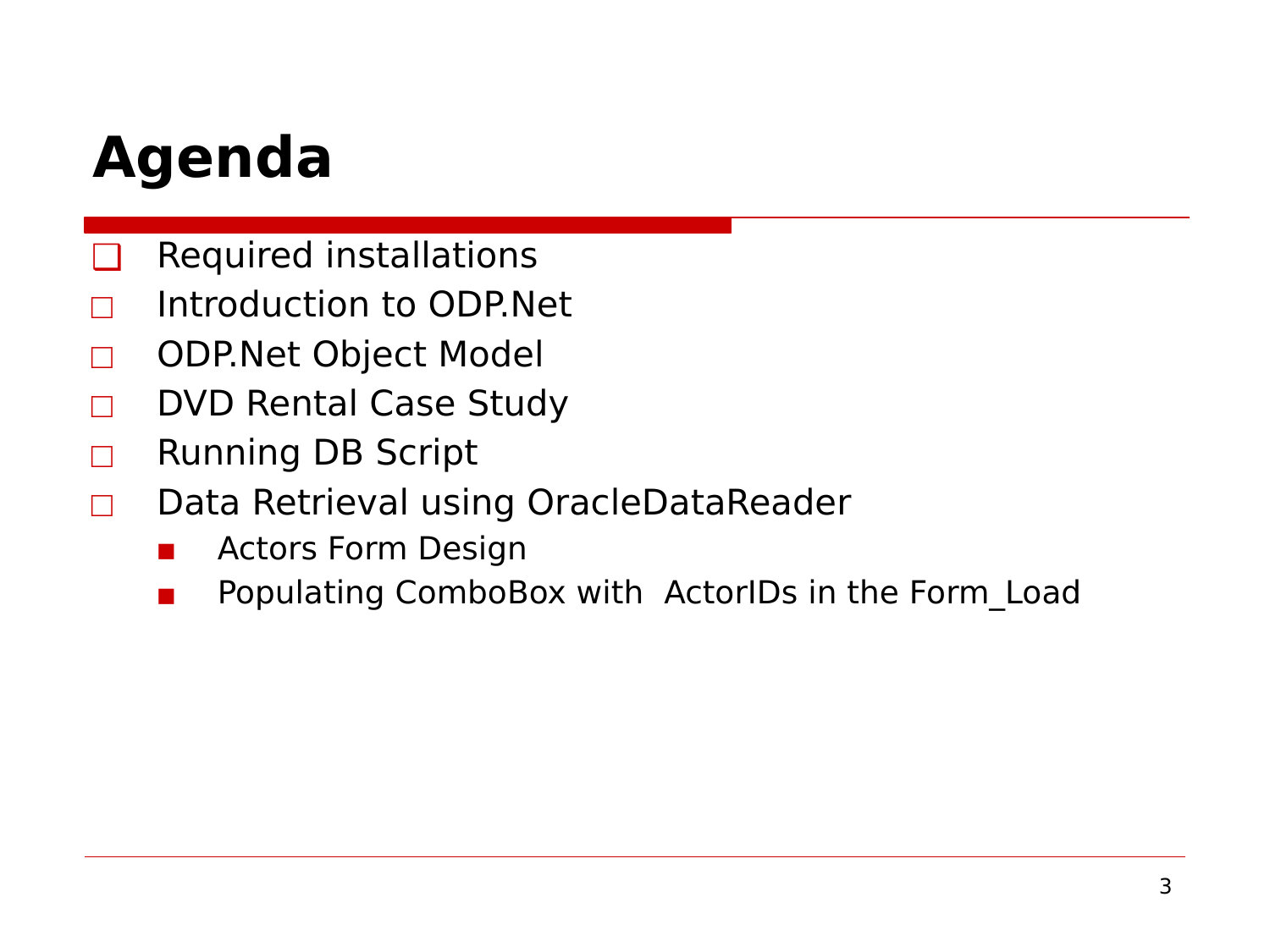

# Agenda
Required installations
Introduction to ODP.Net
ODP.Net Object Model
DVD Rental Case Study
Running DB Script
Data Retrieval using OracleDataReader
Actors Form Design
Populating ComboBox with  ActorIDs in the Form_Load

3